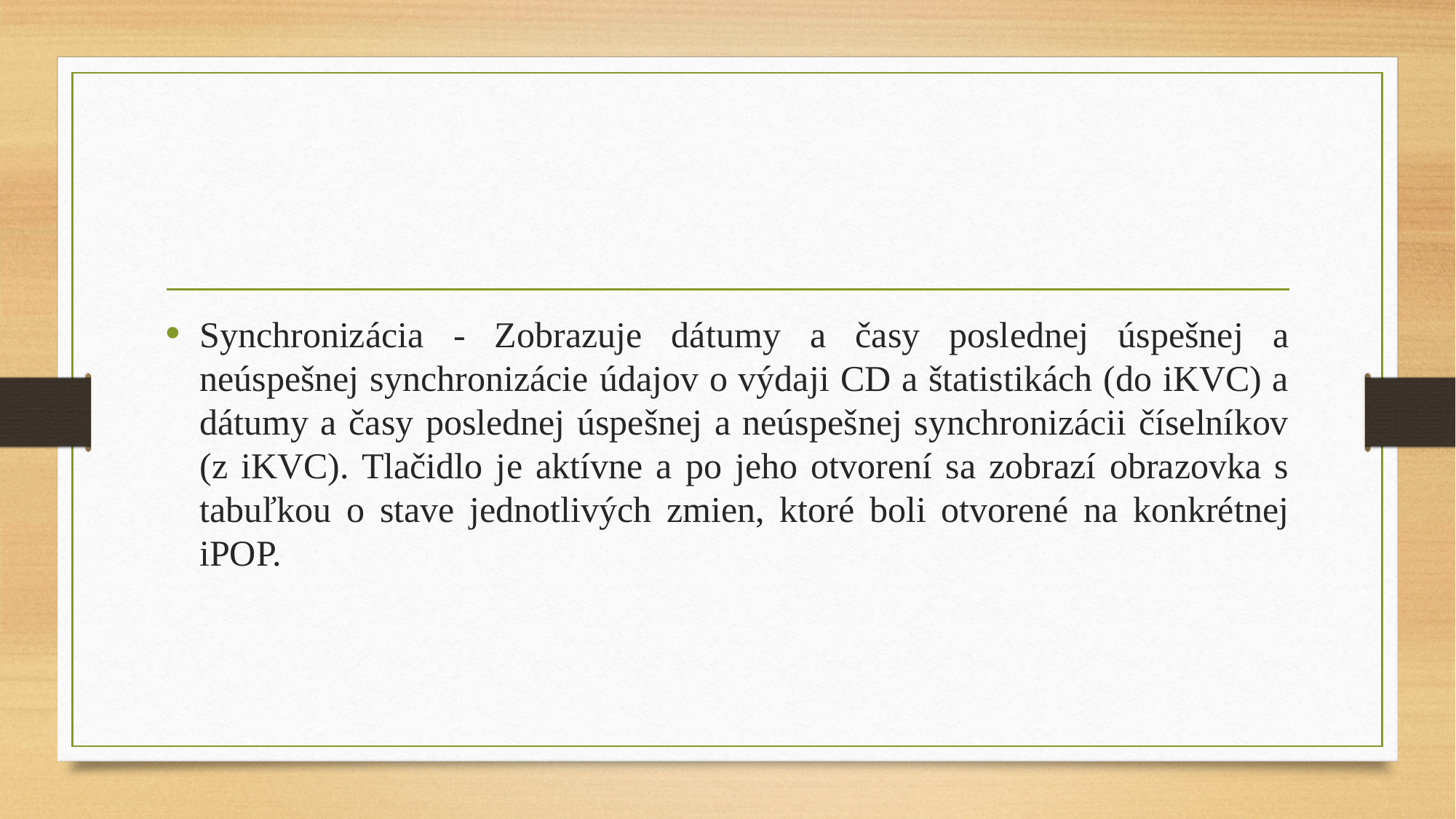

#
Synchronizácia - Zobrazuje dátumy a časy poslednej úspešnej a neúspešnej synchronizácie údajov o výdaji CD a štatistikách (do iKVC) a dátumy a časy poslednej úspešnej a neúspešnej synchronizácii číselníkov (z iKVC). Tlačidlo je aktívne a po jeho otvorení sa zobrazí obrazovka s tabuľkou o stave jednotlivých zmien, ktoré boli otvorené na konkrétnej iPOP.